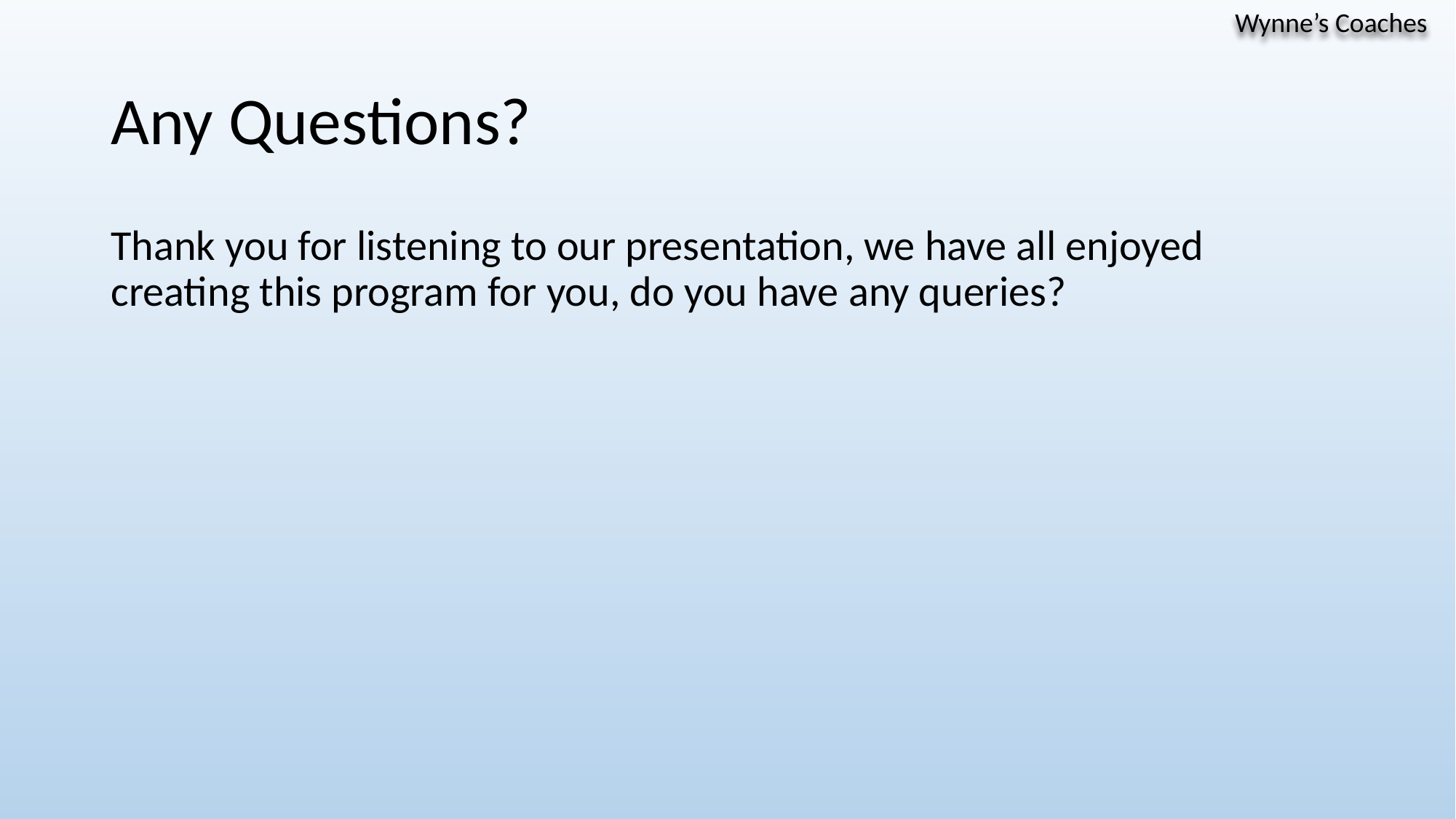

Wynne’s Coaches
# Any Questions?
Thank you for listening to our presentation, we have all enjoyed creating this program for you, do you have any queries?